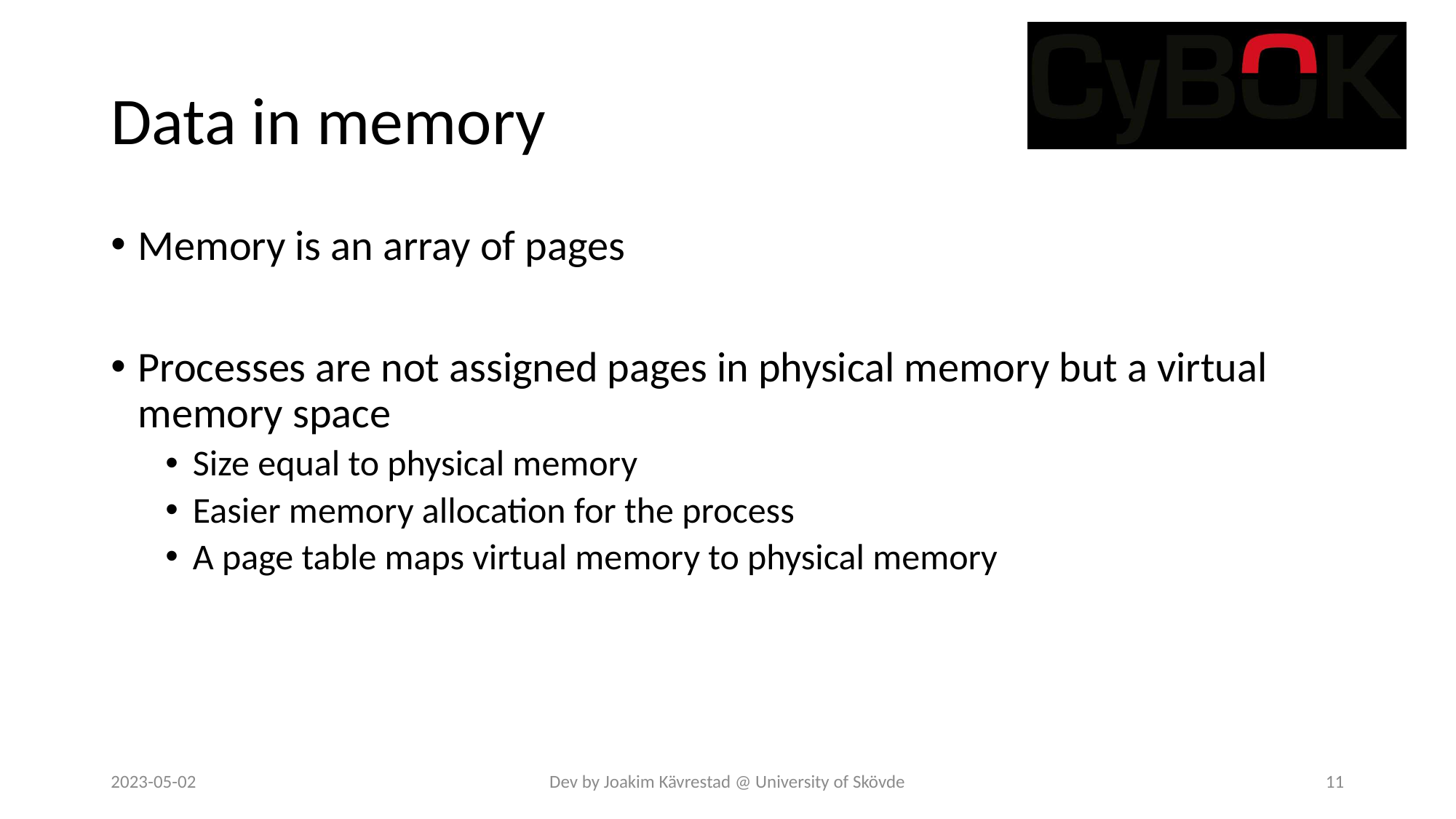

# Data in memory
Memory is an array of pages

Processes are not assigned pages in physical memory but a virtual memory space
Size equal to physical memory
Easier memory allocation for the process
A page table maps virtual memory to physical memory

2023-05-02
Dev by Joakim Kävrestad @ University of Skövde
11